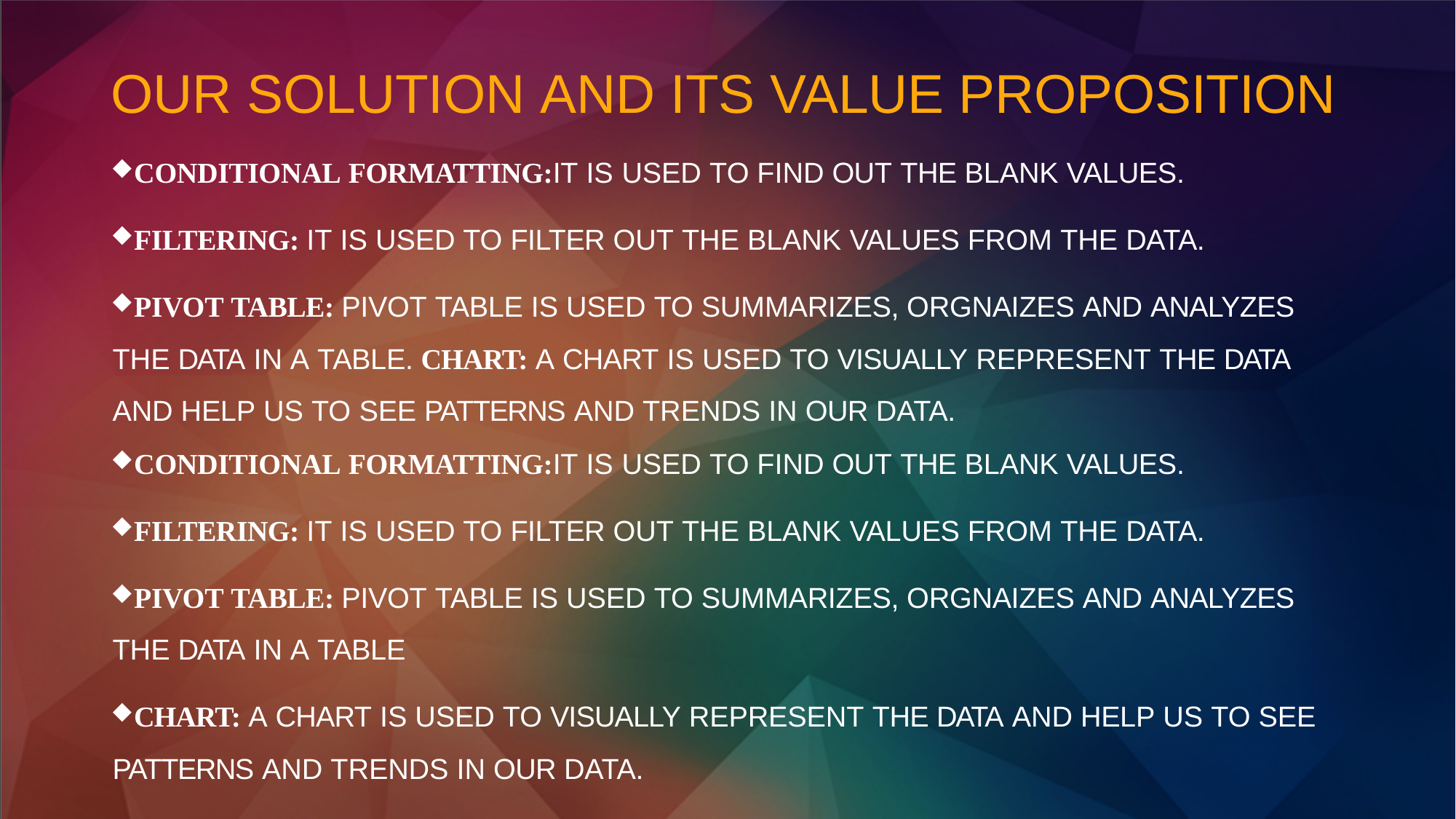

# OUR SOLUTION AND ITS VALUE PROPOSITION
CONDITIONAL FORMATTING:IT IS USED TO FIND OUT THE BLANK VALUES.
FILTERING: IT IS USED TO FILTER OUT THE BLANK VALUES FROM THE DATA.
PIVOT TABLE: PIVOT TABLE IS USED TO SUMMARIZES, ORGNAIZES AND ANALYZES THE DATA IN A TABLE. CHART: A CHART IS USED TO VISUALLY REPRESENT THE DATA AND HELP US TO SEE PATTERNS AND TRENDS IN OUR DATA.
CONDITIONAL FORMATTING:IT IS USED TO FIND OUT THE BLANK VALUES.
FILTERING: IT IS USED TO FILTER OUT THE BLANK VALUES FROM THE DATA.
PIVOT TABLE: PIVOT TABLE IS USED TO SUMMARIZES, ORGNAIZES AND ANALYZES THE DATA IN A TABLE
CHART: A CHART IS USED TO VISUALLY REPRESENT THE DATA AND HELP US TO SEE PATTERNS AND TRENDS IN OUR DATA.